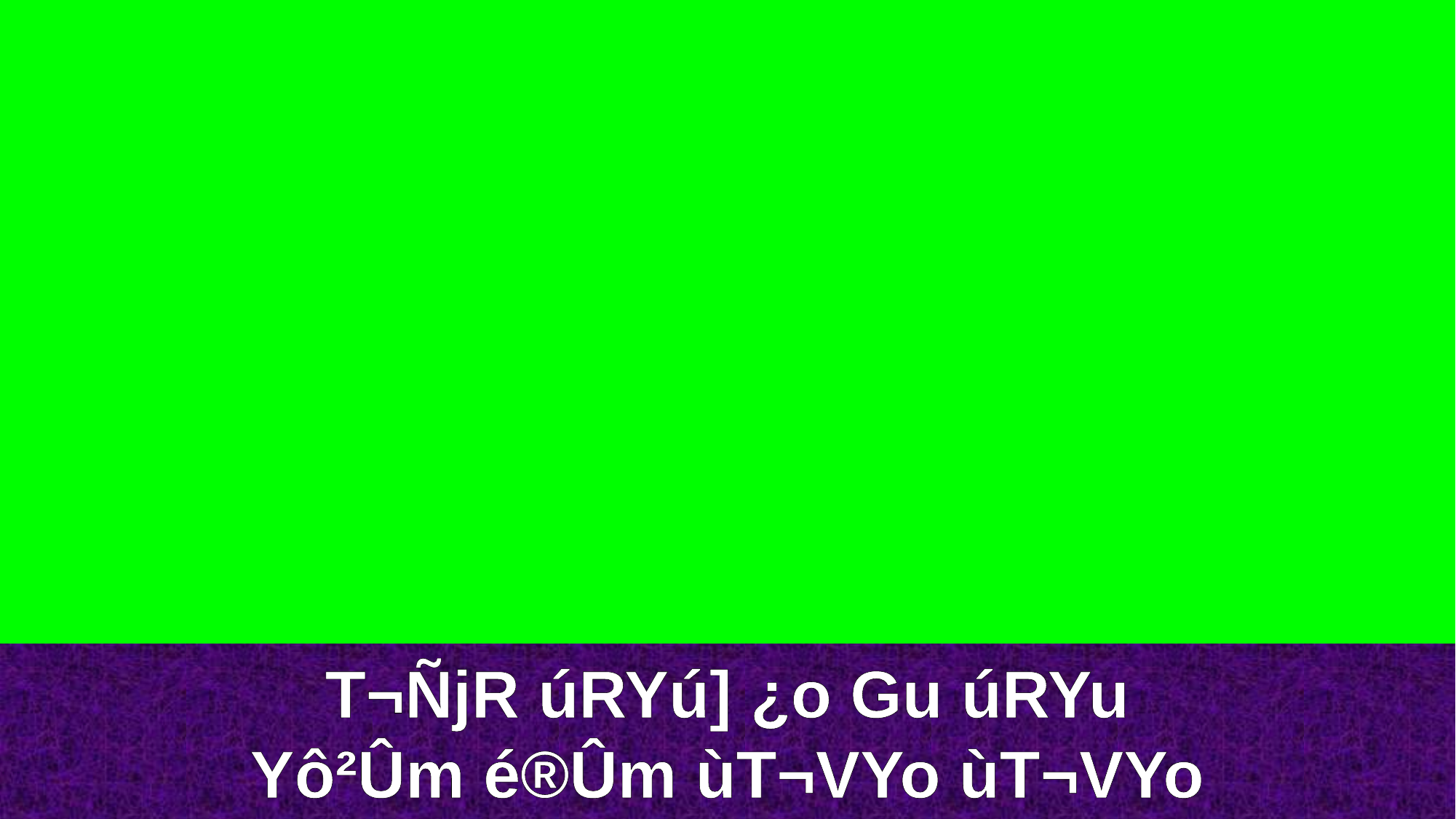

T¬ÑjR úRYú] ¿o Gu úRYu
Yô²Ûm é®Ûm ùT¬VYo ùT¬VYo